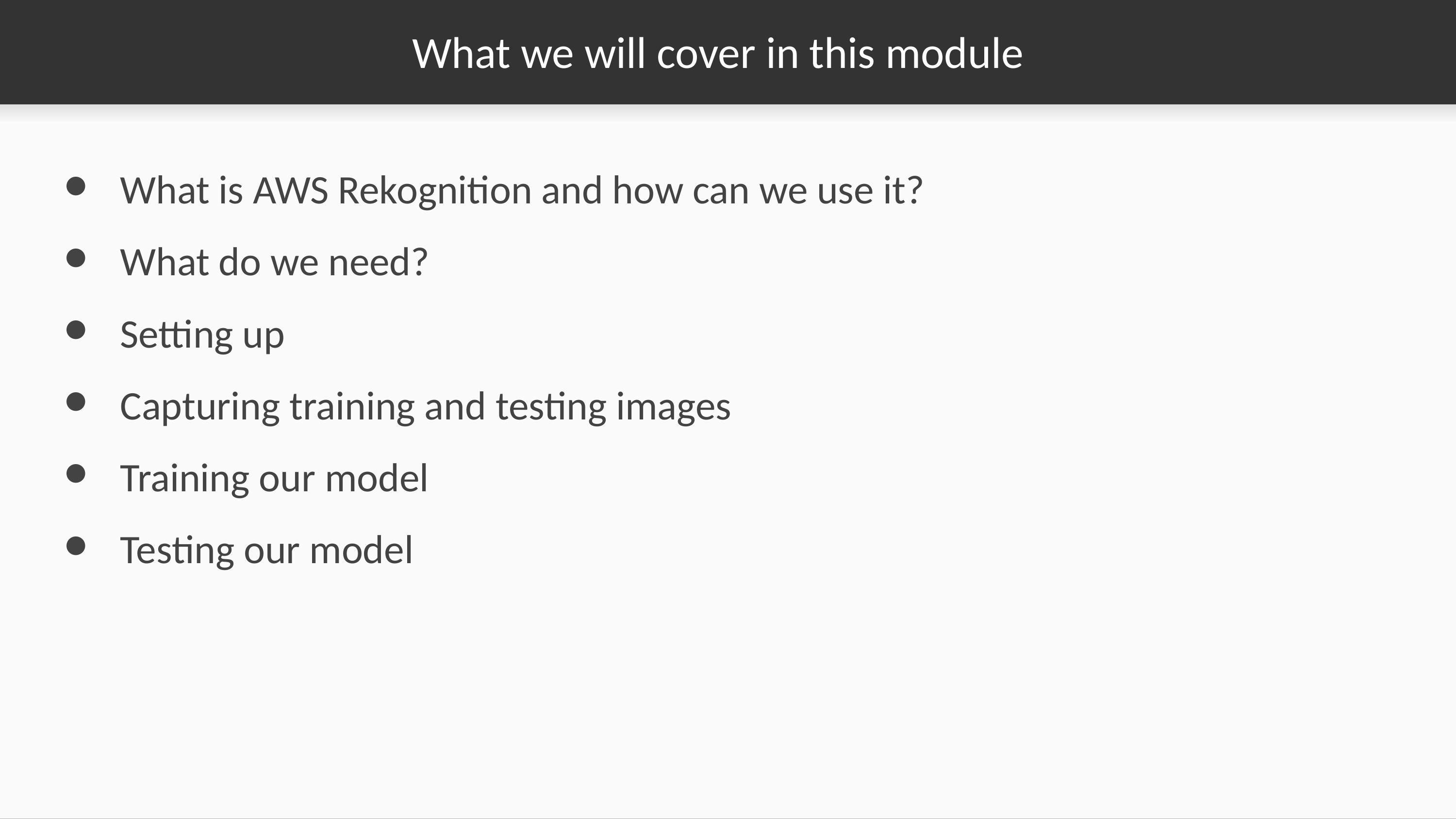

# What we will cover in this module
What is AWS Rekognition and how can we use it?
What do we need?
Setting up
Capturing training and testing images
Training our model
Testing our model